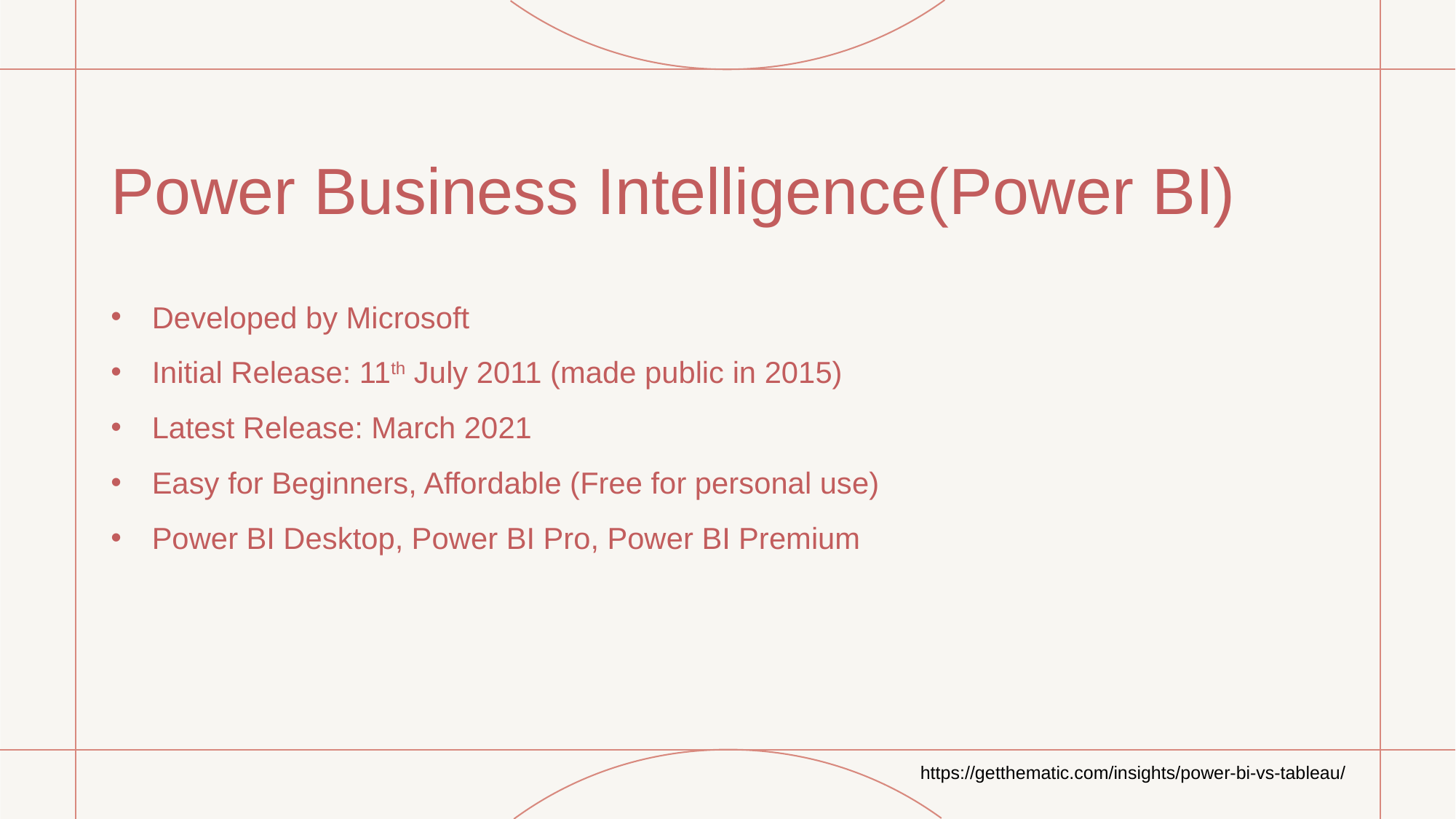

# Power Business Intelligence(Power BI)
Developed by Microsoft
Initial Release: 11th July 2011 (made public in 2015)
Latest Release: March 2021
Easy for Beginners, Affordable (Free for personal use)
Power BI Desktop, Power BI Pro, Power BI Premium

https://getthematic.com/insights/power-bi-vs-tableau/